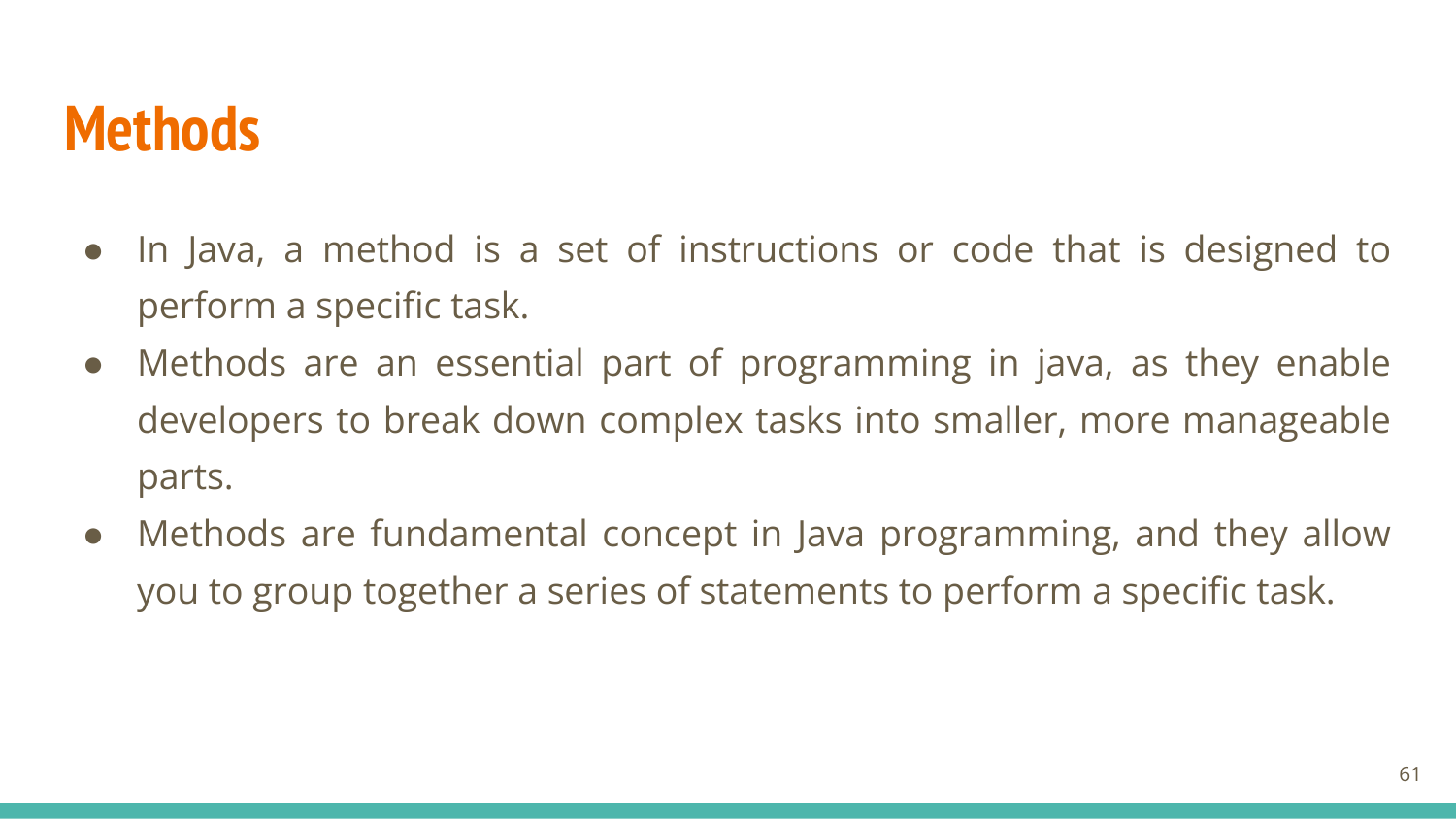

# Methods
In Java, a method is a set of instructions or code that is designed to perform a specific task.
Methods are an essential part of programming in java, as they enable developers to break down complex tasks into smaller, more manageable parts.
Methods are fundamental concept in Java programming, and they allow you to group together a series of statements to perform a specific task.
61